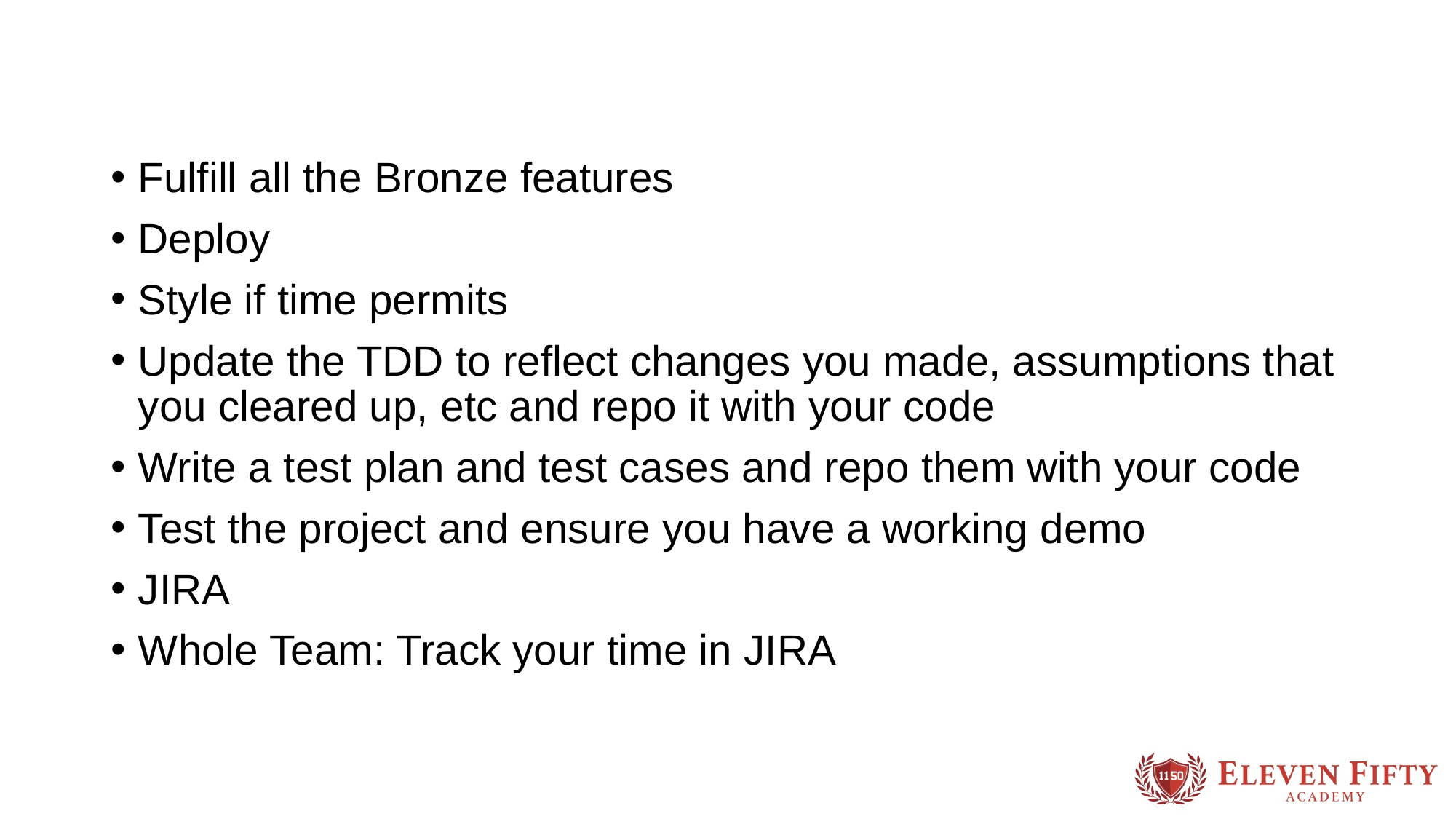

#
Fulfill all the Bronze features
Deploy
Style if time permits
Update the TDD to reflect changes you made, assumptions that you cleared up, etc and repo it with your code
Write a test plan and test cases and repo them with your code
Test the project and ensure you have a working demo
JIRA
Whole Team: Track your time in JIRA